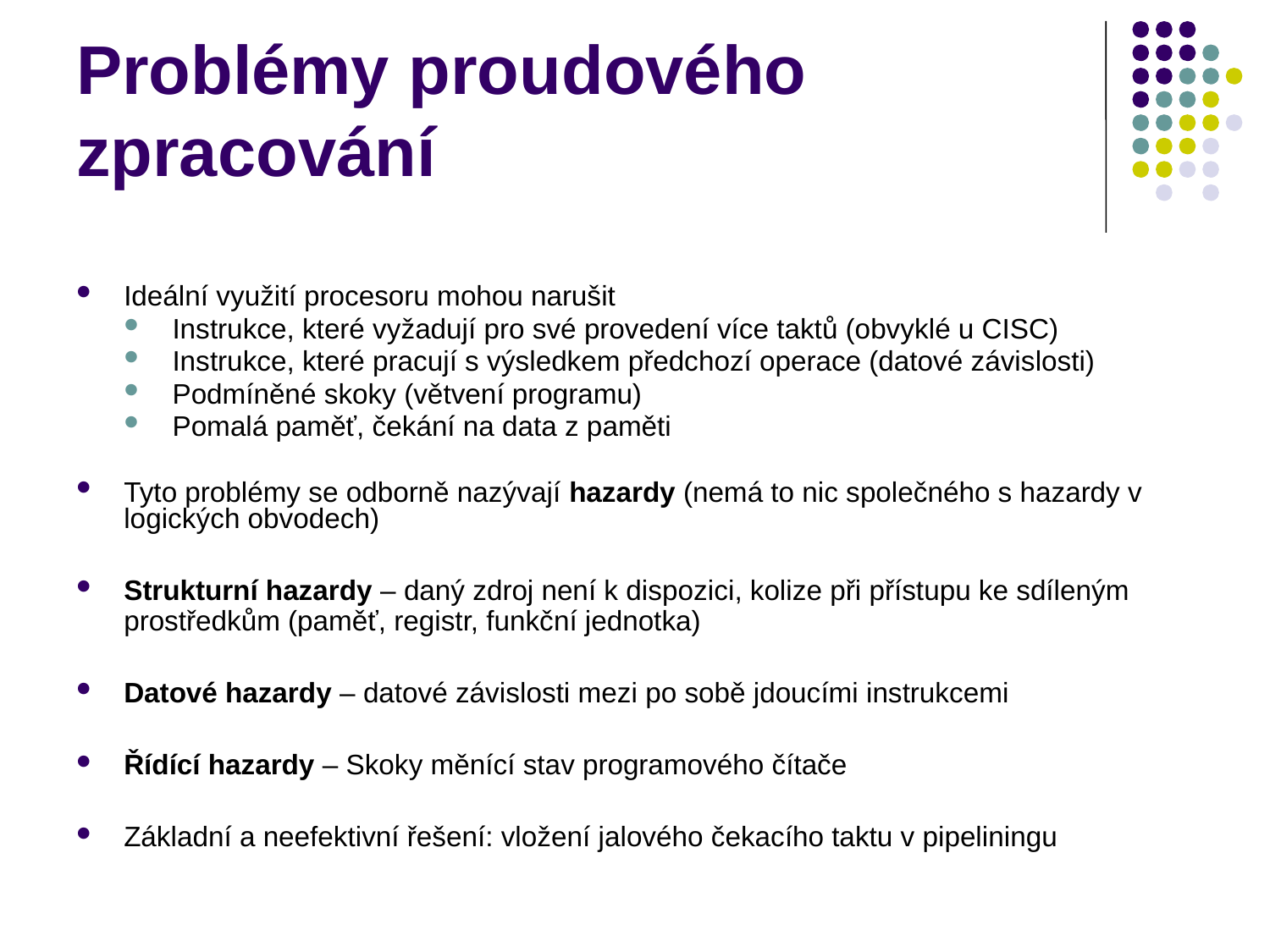

# Problémy proudového zpracování

Ideální využití procesoru mohou narušit
Instrukce, které vyžadují pro své provedení více taktů (obvyklé u CISC)
Instrukce, které pracují s výsledkem předchozí operace (datové závislosti)
Podmíněné skoky (větvení programu)
Pomalá paměť, čekání na data z paměti

Tyto problémy se odborně nazývají hazardy (nemá to nic společného s hazardy v logických obvodech)

Strukturní hazardy – daný zdroj není k dispozici, kolize při přístupu ke sdíleným prostředkům (paměť, registr, funkční jednotka)

Datové hazardy – datové závislosti mezi po sobě jdoucími instrukcemi

Řídící hazardy – Skoky měnící stav programového čítače

Základní a neefektivní řešení: vložení jalového čekacího taktu v pipeliningu